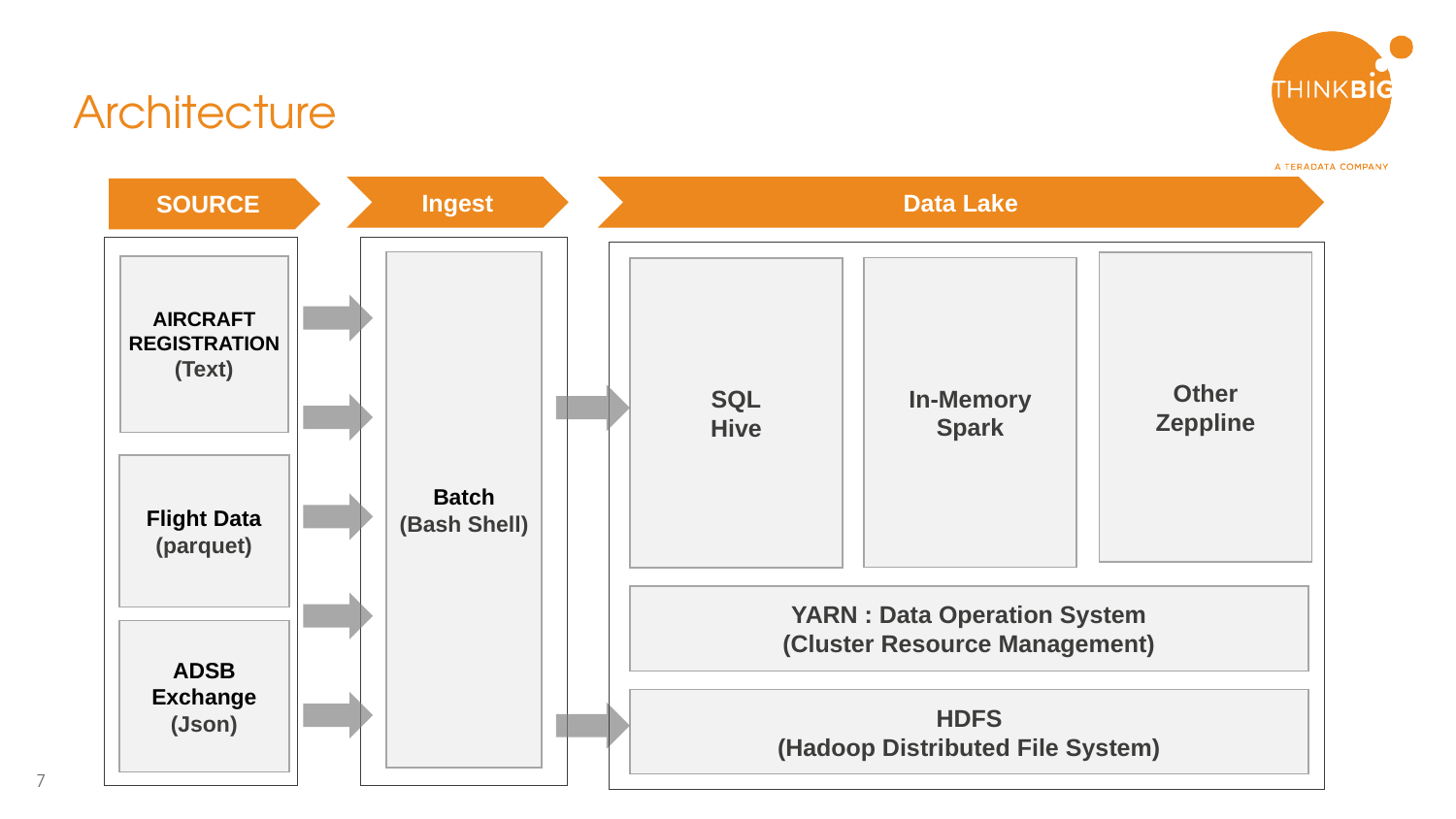

# Architecture
Ingest
Data Lake
SOURCE

Batch
(Bash Shell)
Other
Zeppline
AIRCRAFT REGISTRATION
(Text)
In-Memory
Spark
SQL
Hive

Flight Data
(parquet)

YARN : Data Operation System
(Cluster Resource Management)

ADSB
Exchange
(Json)
HDFS
(Hadoop Distributed File System)